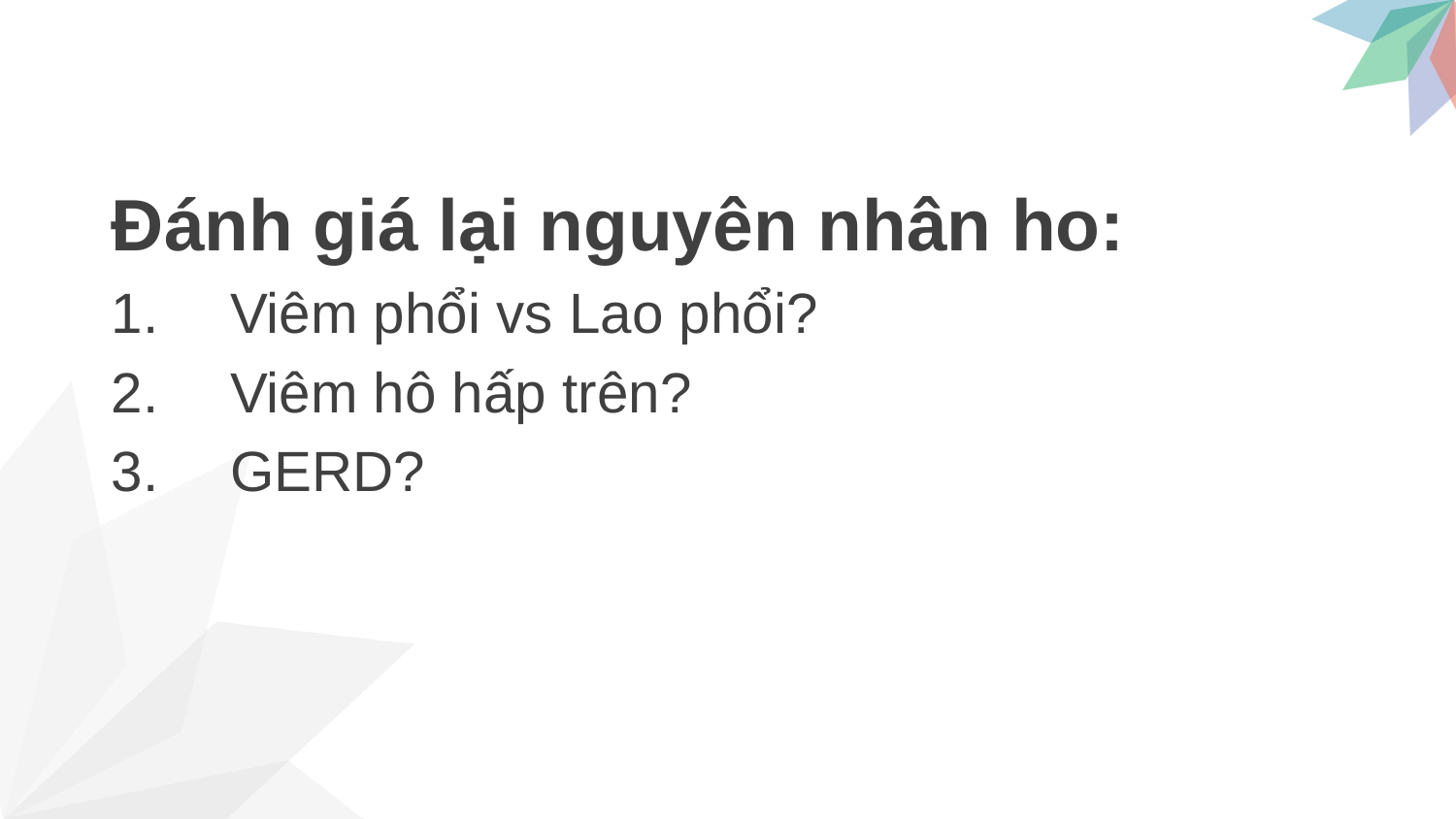

Đánh giá lại nguyên nhân ho:
Viêm phổi vs Lao phổi?
Viêm hô hấp trên?
GERD?